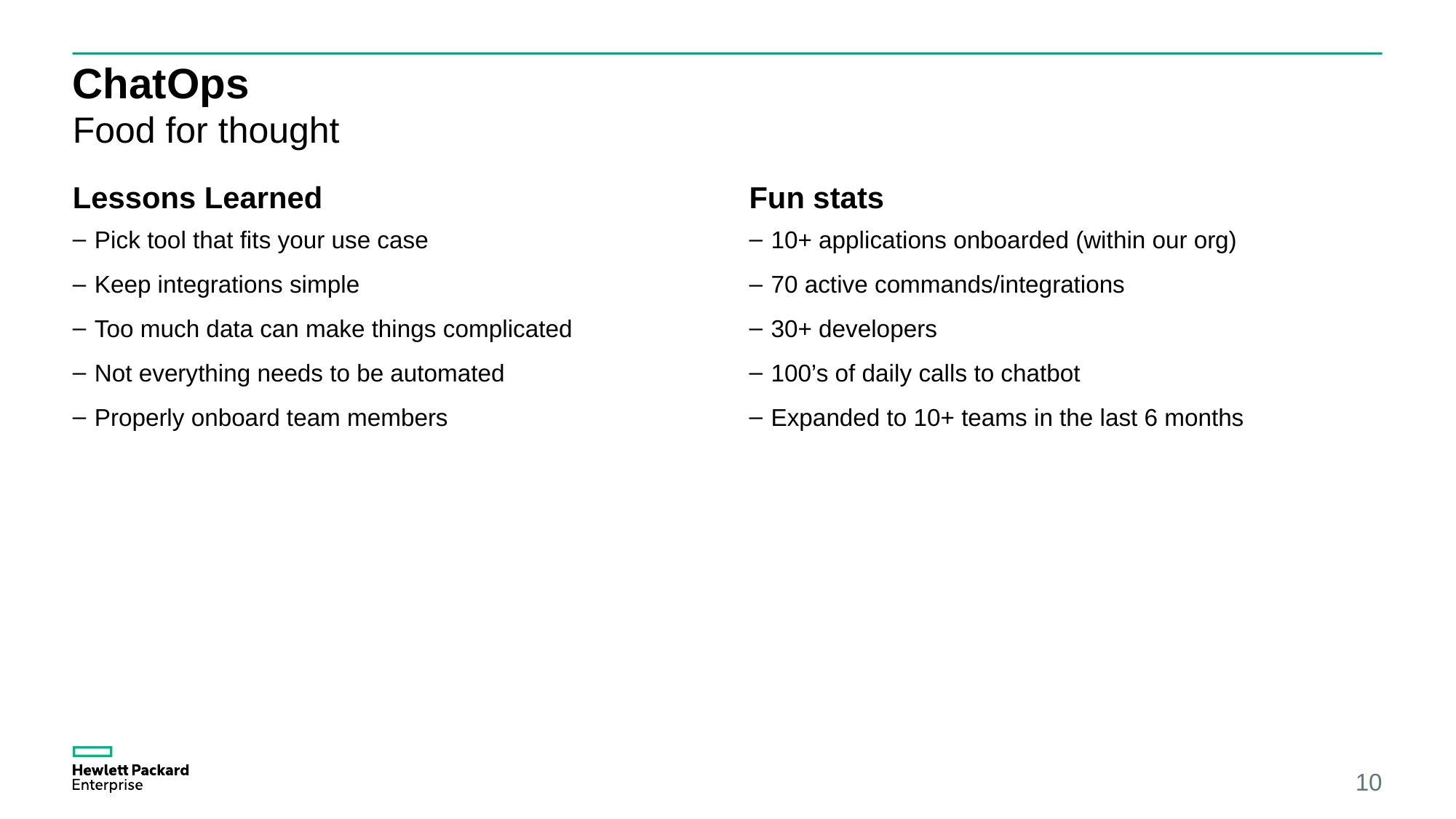

# ChatOps
Food for thought
Lessons Learned
Fun stats
Pick tool that fits your use case
Keep integrations simple
Too much data can make things complicated
Not everything needs to be automated
Properly onboard team members

10+ applications onboarded (within our org)
70 active commands/integrations
30+ developers
100’s of daily calls to chatbot
Expanded to 10+ teams in the last 6 months
10